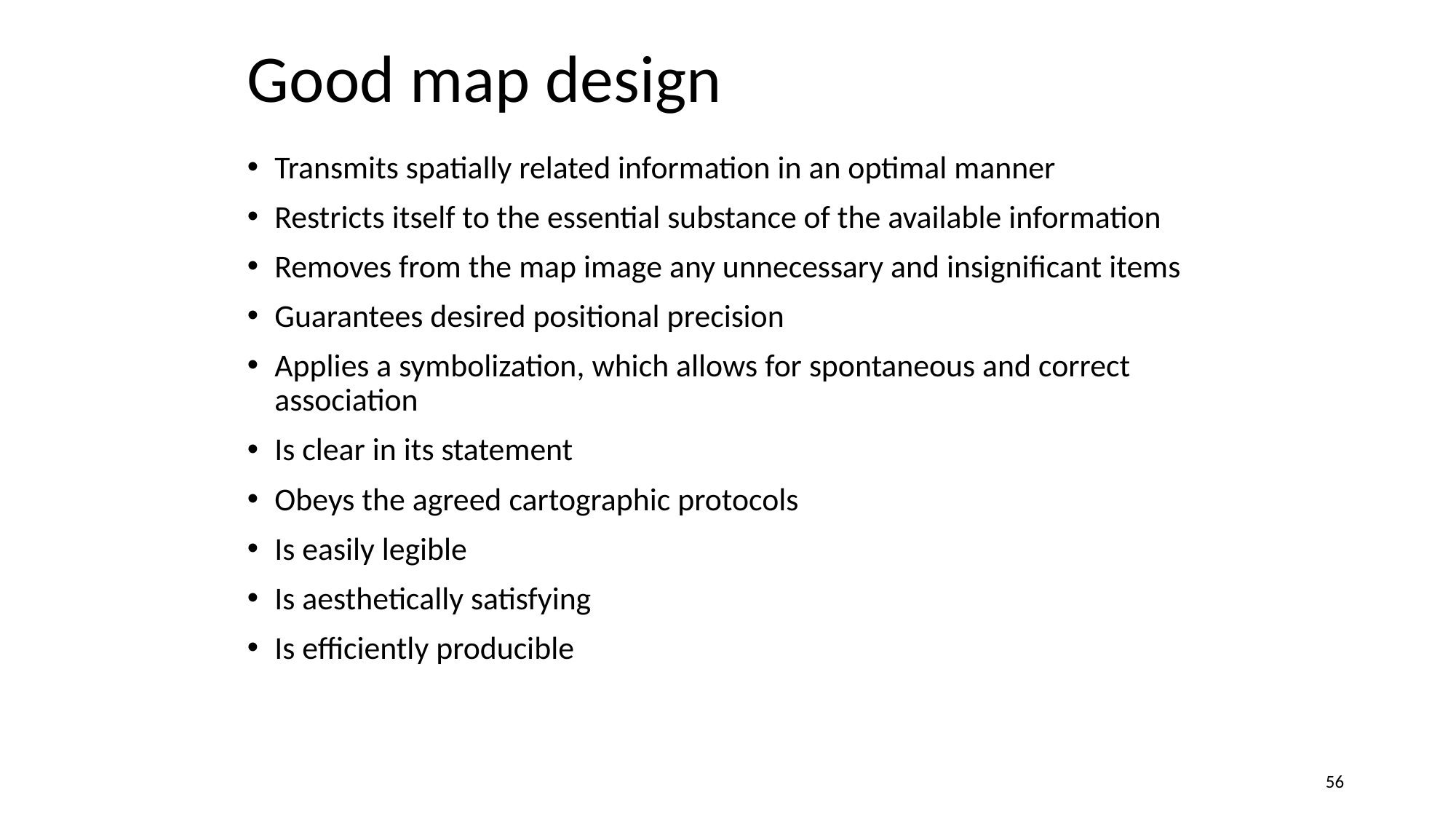

# Good map design
Transmits spatially related information in an optimal manner
Restricts itself to the essential substance of the available information
Removes from the map image any unnecessary and insignificant items
Guarantees desired positional precision
Applies a symbolization, which allows for spontaneous and correct association
Is clear in its statement
Obeys the agreed cartographic protocols
Is easily legible
Is aesthetically satisfying
Is efficiently producible

56